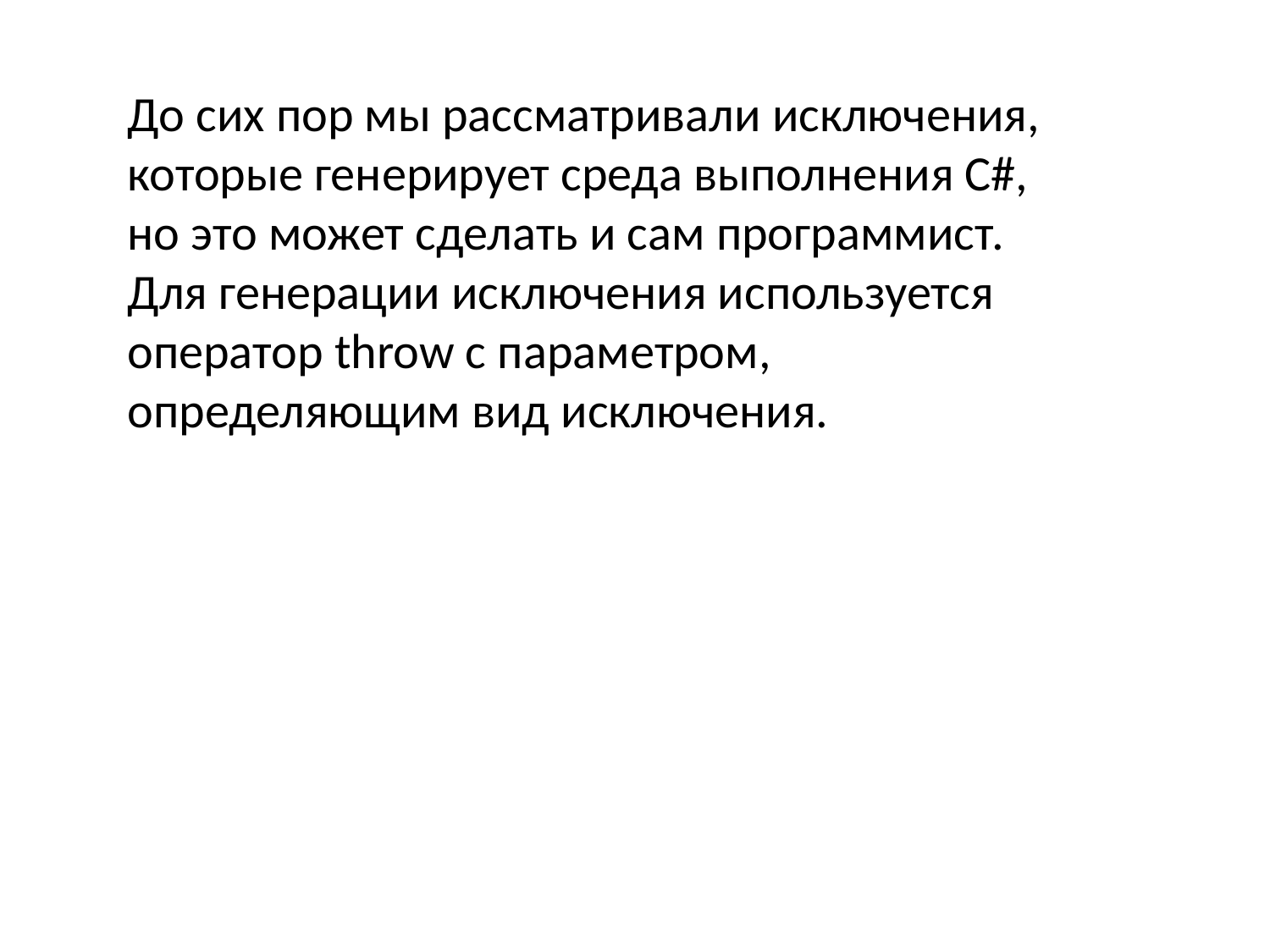

До сих пор мы рассматривали исключения, которые генерирует среда выполнения C#, но это может сделать и сам программист. Для генерации исключения используется оператор throw с параметром, определяющим вид исключения.